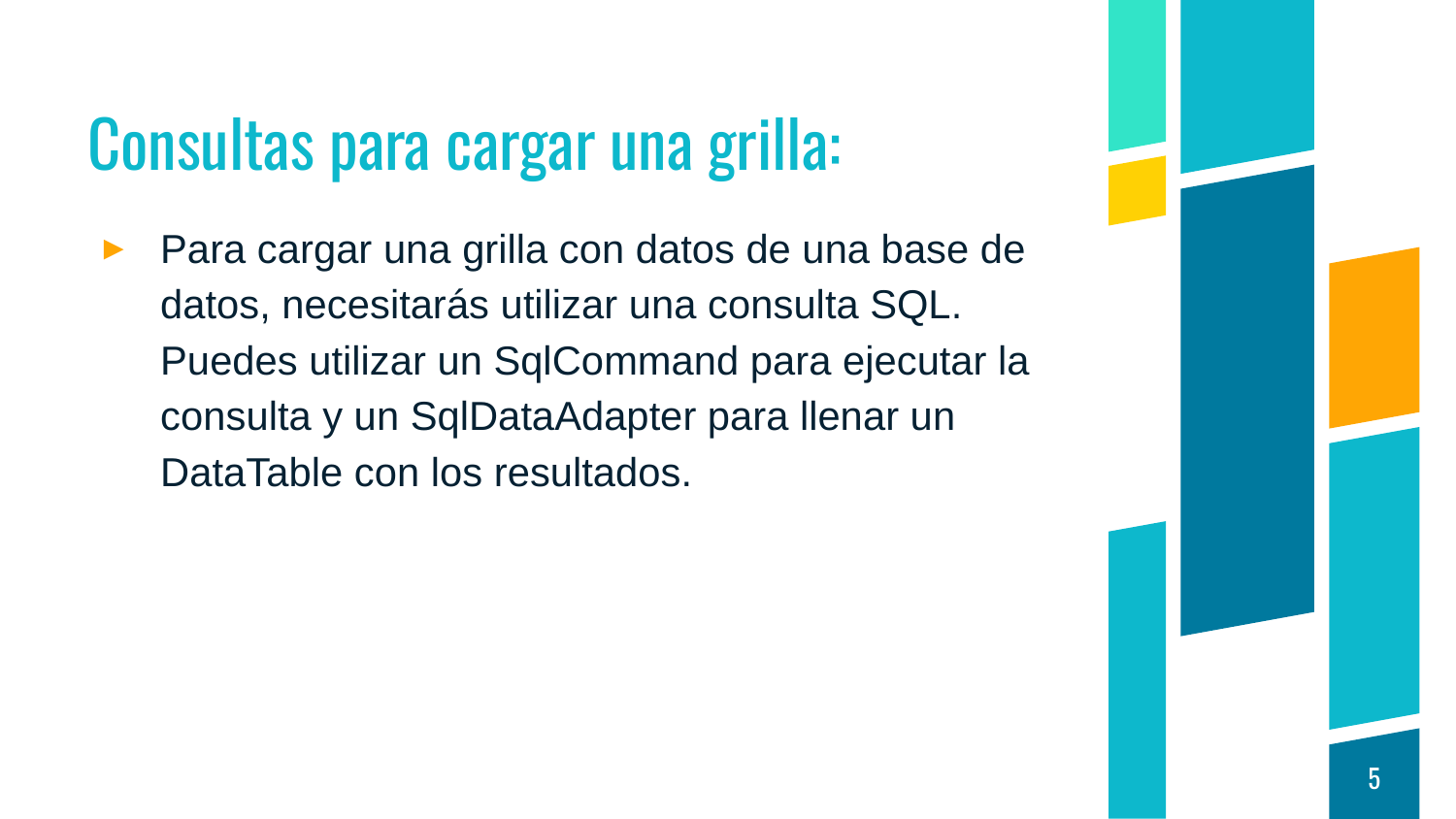

# Consultas para cargar una grilla:
Para cargar una grilla con datos de una base de datos, necesitarás utilizar una consulta SQL. Puedes utilizar un SqlCommand para ejecutar la consulta y un SqlDataAdapter para llenar un DataTable con los resultados.
5